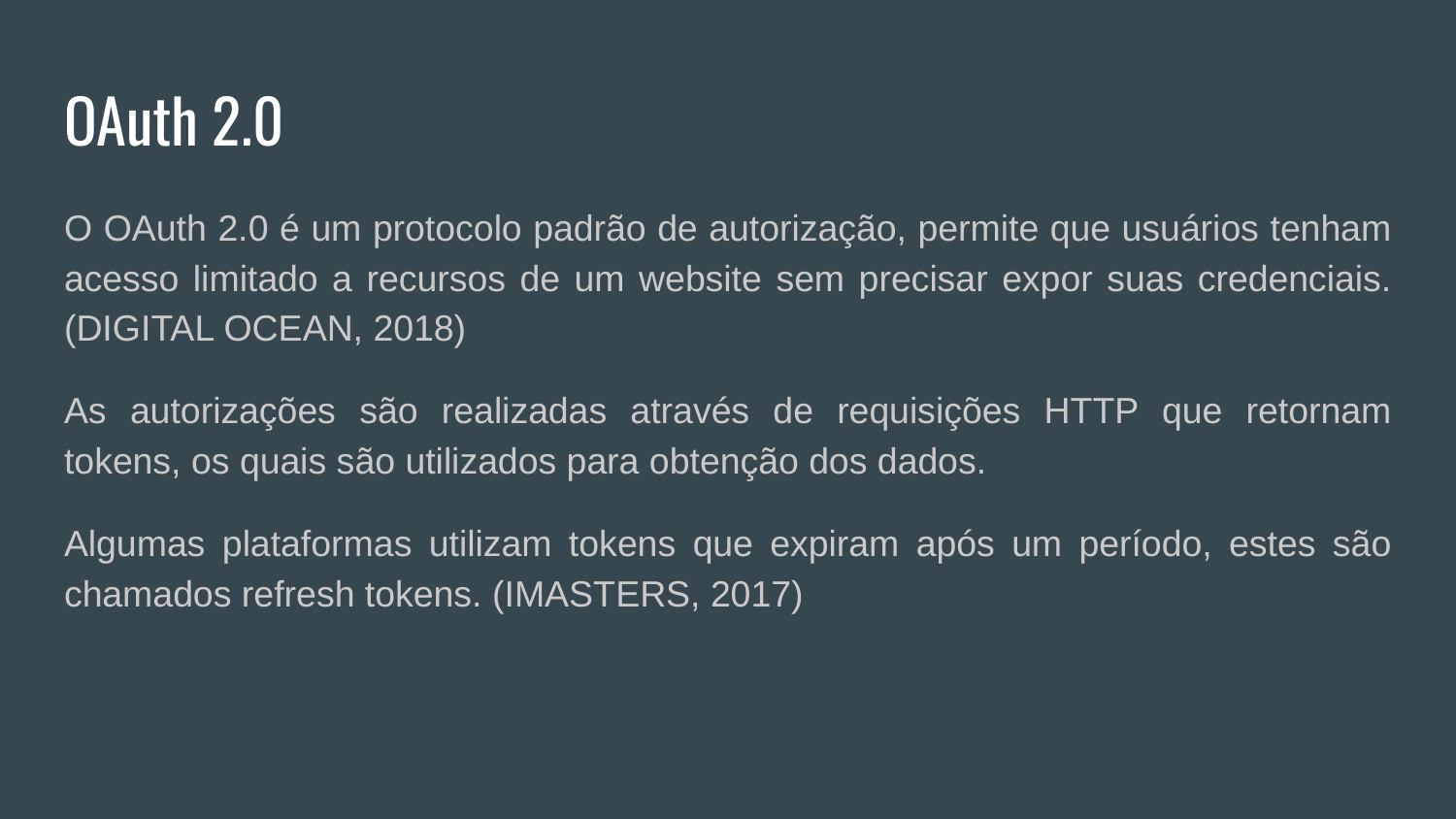

# OAuth 2.0
O OAuth 2.0 é um protocolo padrão de autorização, permite que usuários tenham acesso limitado a recursos de um website sem precisar expor suas credenciais. (DIGITAL OCEAN, 2018)
As autorizações são realizadas através de requisições HTTP que retornam tokens, os quais são utilizados para obtenção dos dados.
Algumas plataformas utilizam tokens que expiram após um período, estes são chamados refresh tokens. (IMASTERS, 2017)